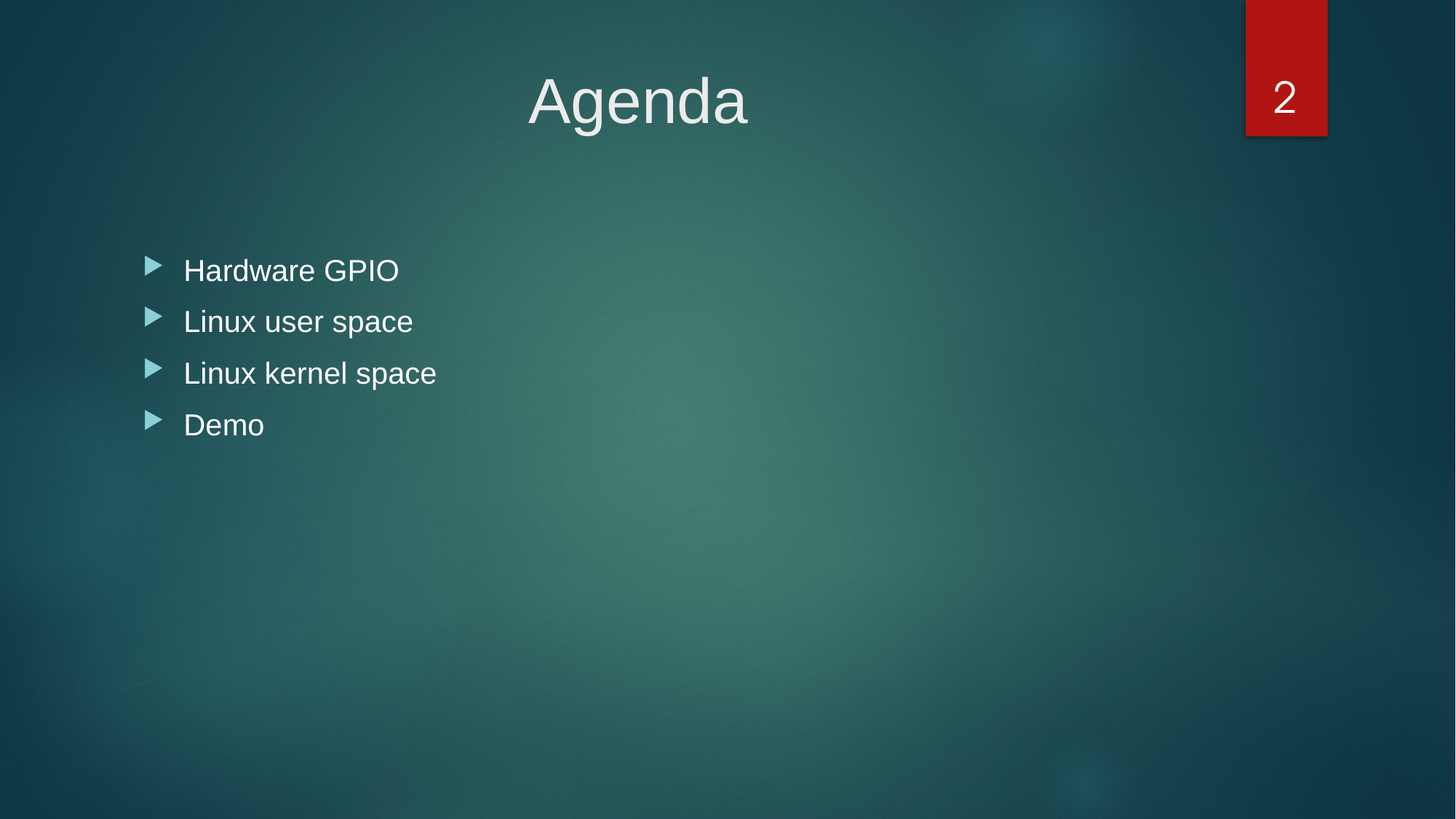

2
# Agenda
Hardware GPIO
Linux user space
Linux kernel space
Demo